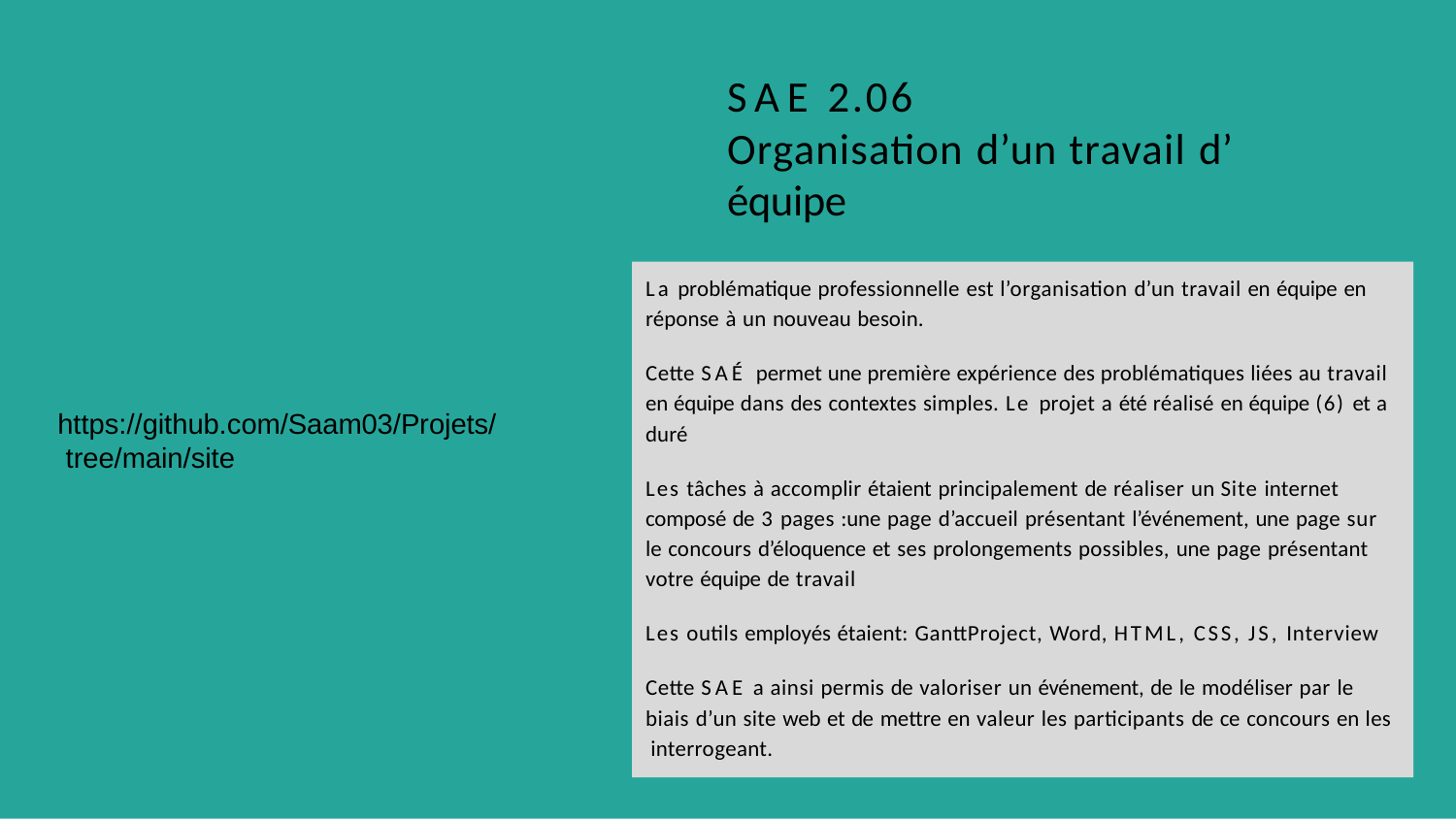

# SAE 2.06
Organisation d’un travail d’  équipe

La problématique professionnelle est l’organisation d’un travail en équipe en  réponse à un nouveau besoin.

Cette SAÉ permet une première expérience des problématiques liées au travail  en équipe dans des contextes simples. Le projet a été réalisé en équipe (6) et a  duré

Les tâches à accomplir étaient principalement de réaliser un Site internet  composé de 3 pages :une page d’accueil présentant l’événement, une page sur  le concours d’éloquence et ses prolongements possibles, une page présentant  votre équipe de travail

Les outils employés étaient: GanttProject, Word, HTML, CSS, JS, Interview

Cette SAE a ainsi permis de valoriser un événement, de le modéliser par le  biais d’un site web et de mettre en valeur les participants de ce concours en les  interrogeant.
https://github.com/Saam03/Projets/  tree/main/site